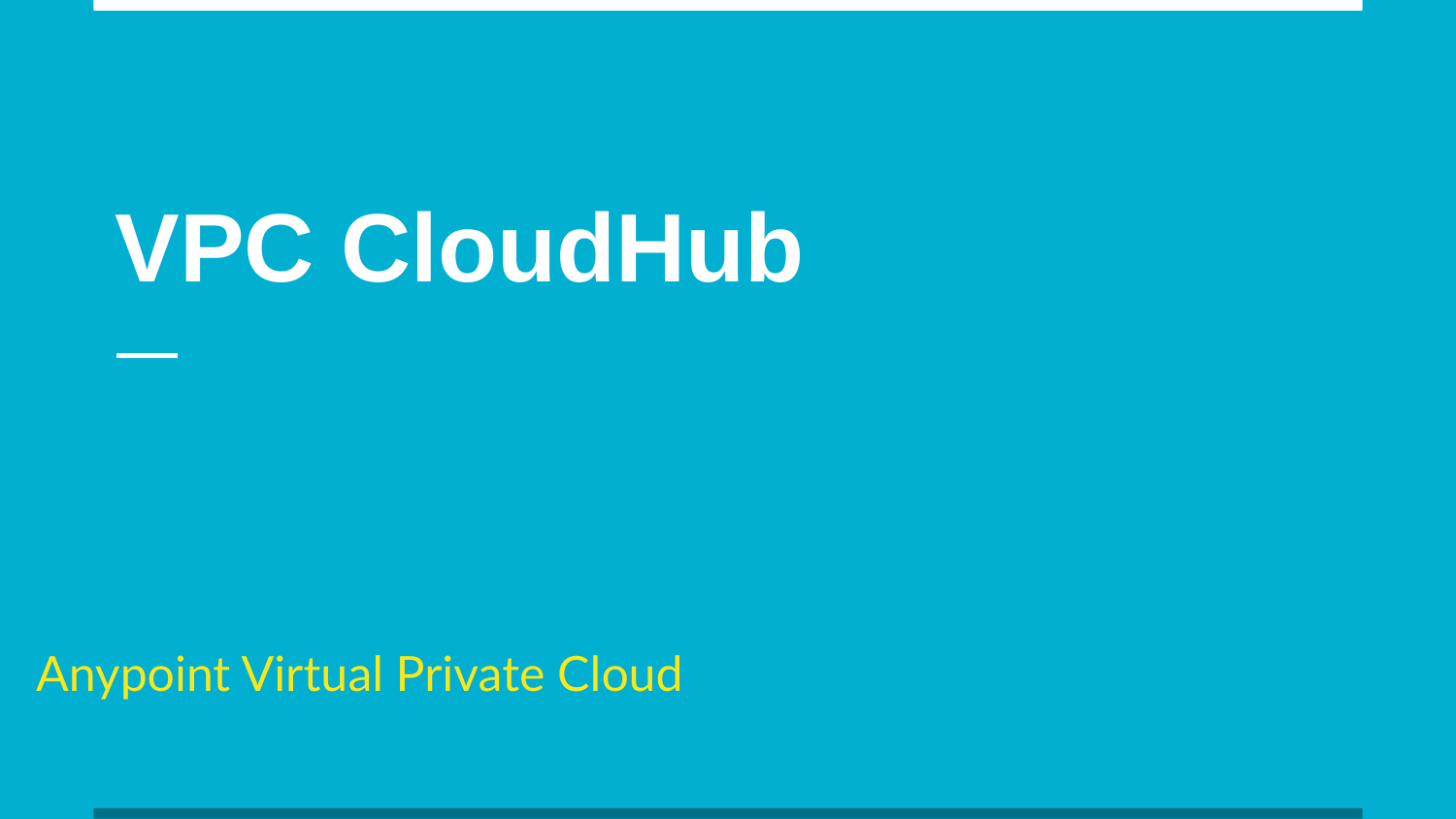

# VPC CloudHub
Anypoint Virtual Private Cloud